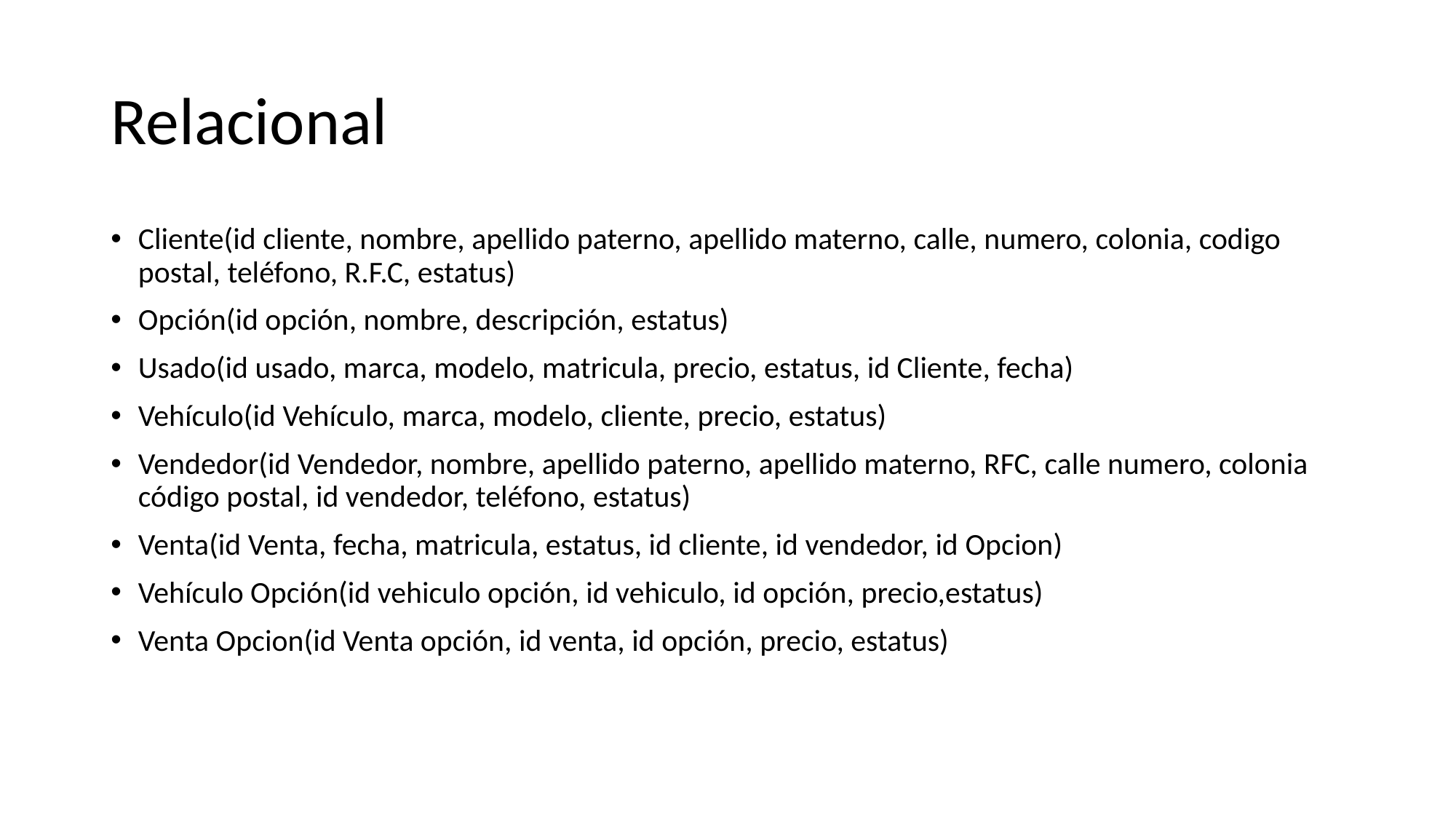

# Relacional
Cliente(id cliente, nombre, apellido paterno, apellido materno, calle, numero, colonia, codigo postal, teléfono, R.F.C, estatus)
Opción(id opción, nombre, descripción, estatus)
Usado(id usado, marca, modelo, matricula, precio, estatus, id Cliente, fecha)
Vehículo(id Vehículo, marca, modelo, cliente, precio, estatus)
Vendedor(id Vendedor, nombre, apellido paterno, apellido materno, RFC, calle numero, colonia código postal, id vendedor, teléfono, estatus)
Venta(id Venta, fecha, matricula, estatus, id cliente, id vendedor, id Opcion)
Vehículo Opción(id vehiculo opción, id vehiculo, id opción, precio,estatus)
Venta Opcion(id Venta opción, id venta, id opción, precio, estatus)